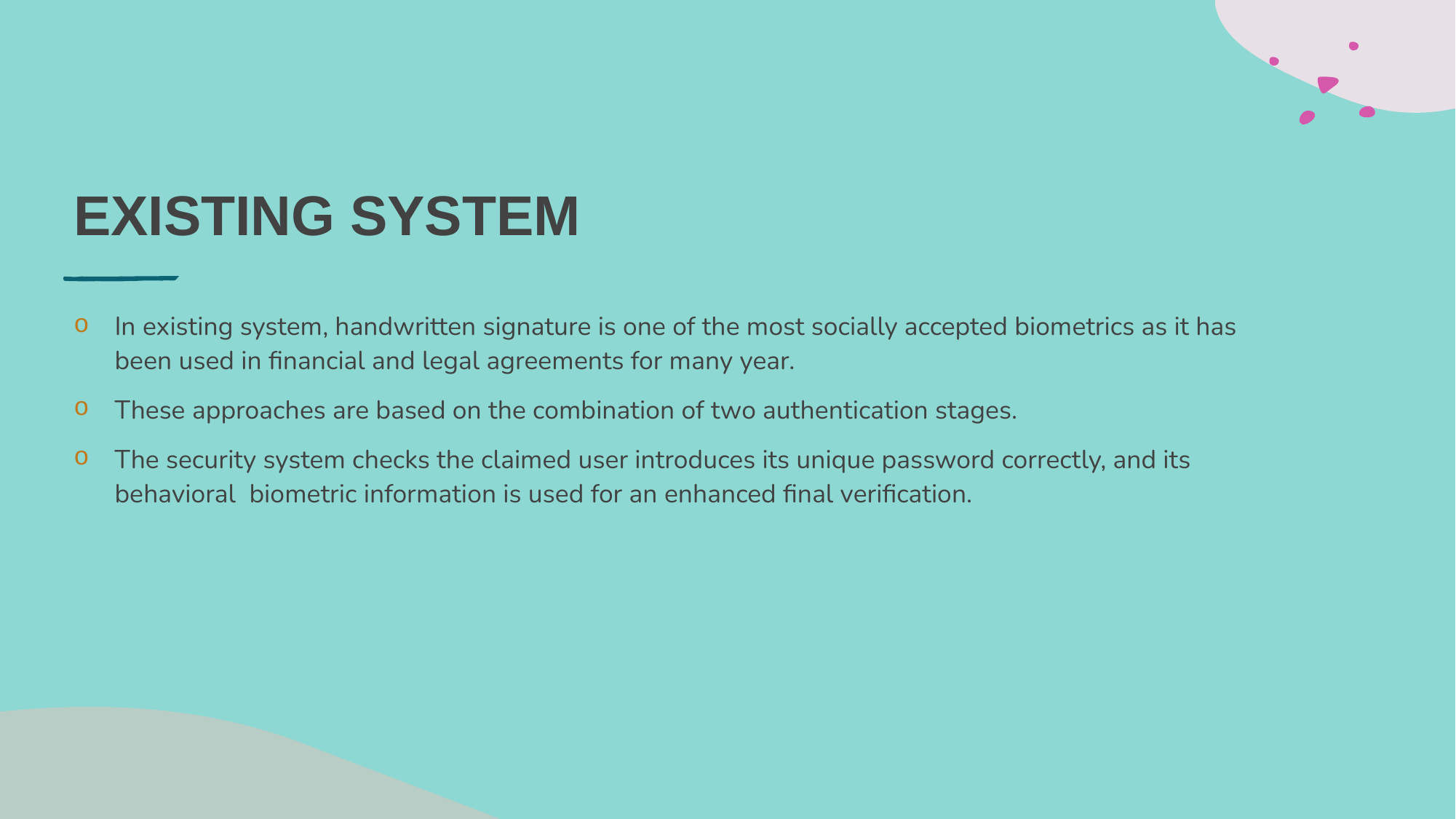

# EXISTING SYSTEM
In existing system, handwritten signature is one of the most socially accepted biometrics as it has been used in financial and legal agreements for many year.
These approaches are based on the combination of two authentication stages.
The security system checks the claimed user introduces its unique password correctly, and its behavioral  biometric information is used for an enhanced final verification.